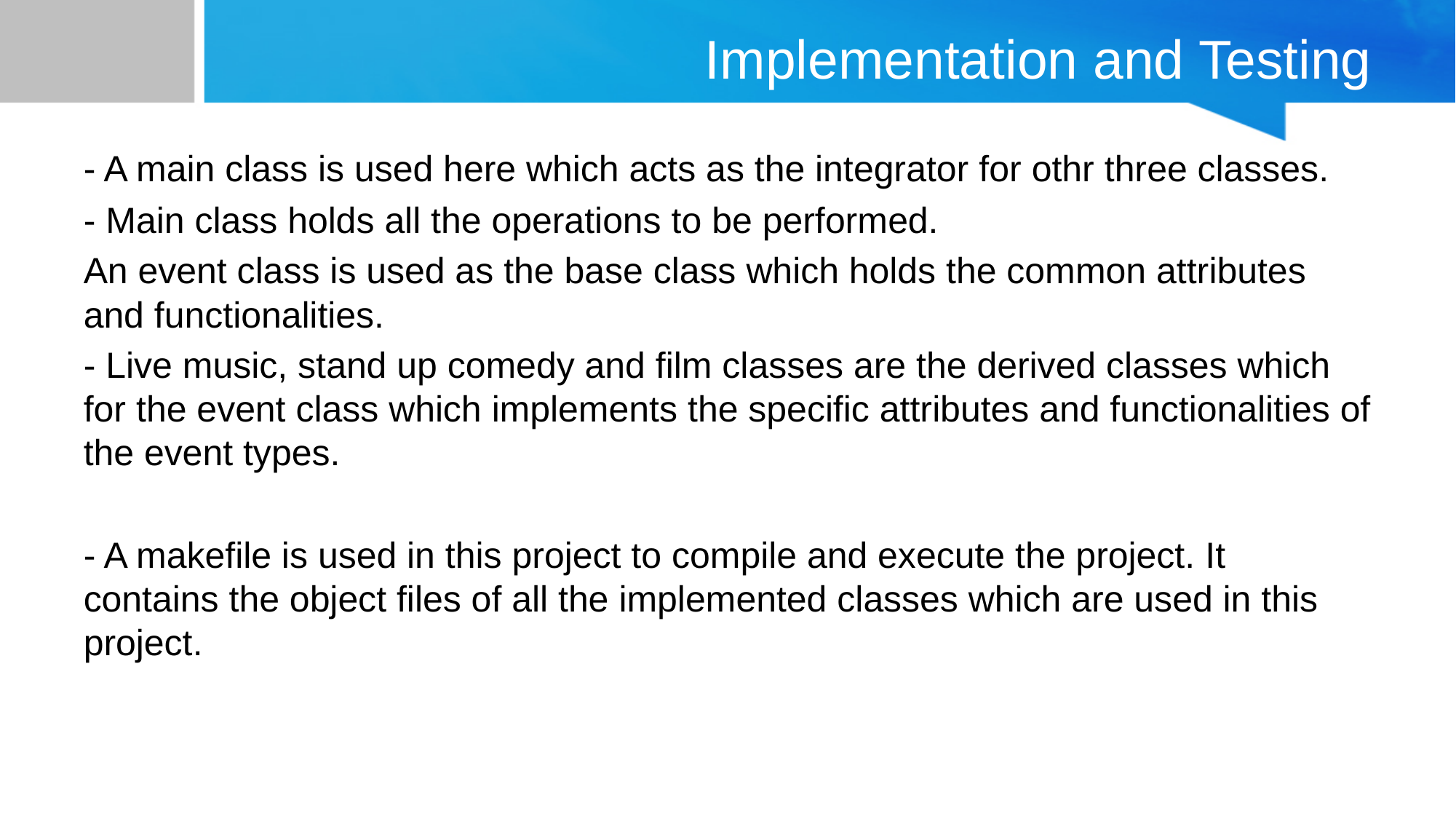

# Implementation and Testing
- A main class is used here which acts as the integrator for othr three classes.
- Main class holds all the operations to be performed.
An event class is used as the base class which holds the common attributes and functionalities.
- Live music, stand up comedy and film classes are the derived classes which for the event class which implements the specific attributes and functionalities of the event types.

- A makefile is used in this project to compile and execute the project. It contains the object files of all the implemented classes which are used in this project.